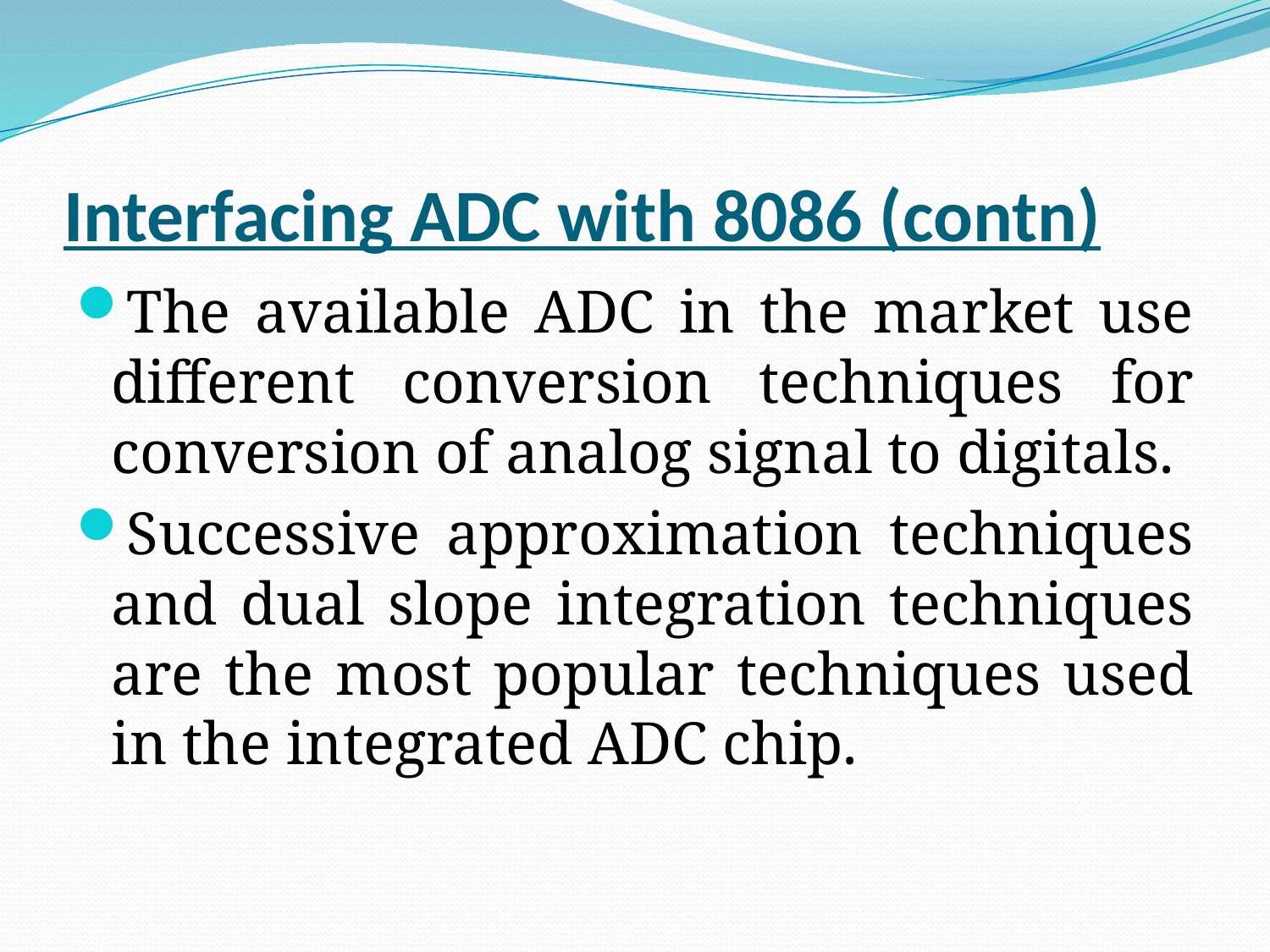

# Interfacing ADC with 8086 (contn)
The available ADC in the market use different conversion techniques for conversion of analog signal to digitals.
Successive approximation techniques and dual slope integration techniques are the most popular techniques used in the integrated ADC chip.